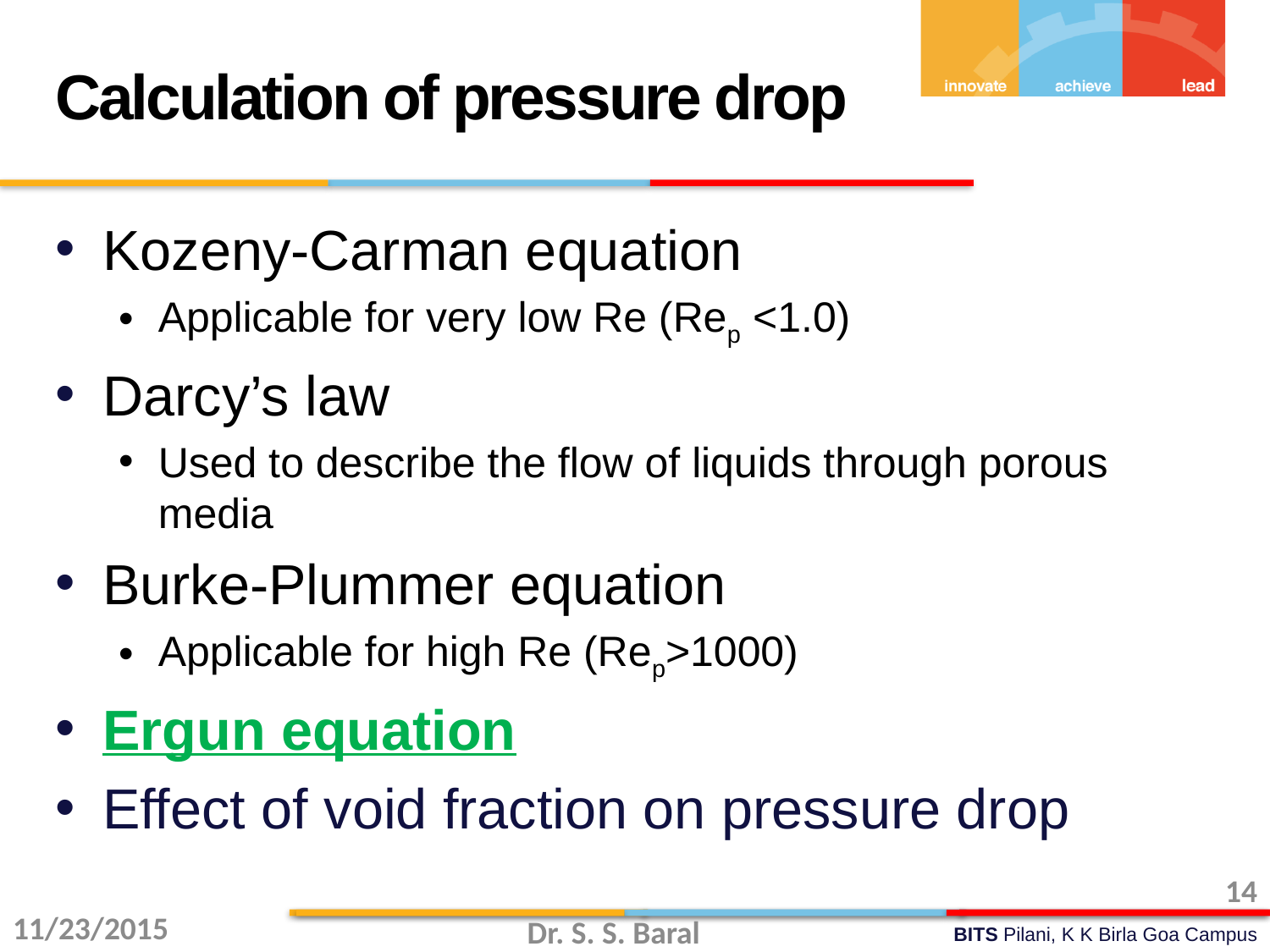

Calculation of pressure drop
Kozeny-Carman equation
Applicable for very low Re (Rep <1.0)
Darcy’s law
Used to describe the flow of liquids through porous media
Burke-Plummer equation
Applicable for high Re (Rep>1000)
Ergun equation
Effect of void fraction on pressure drop

14
11/23/2015
Dr. S. S. Baral